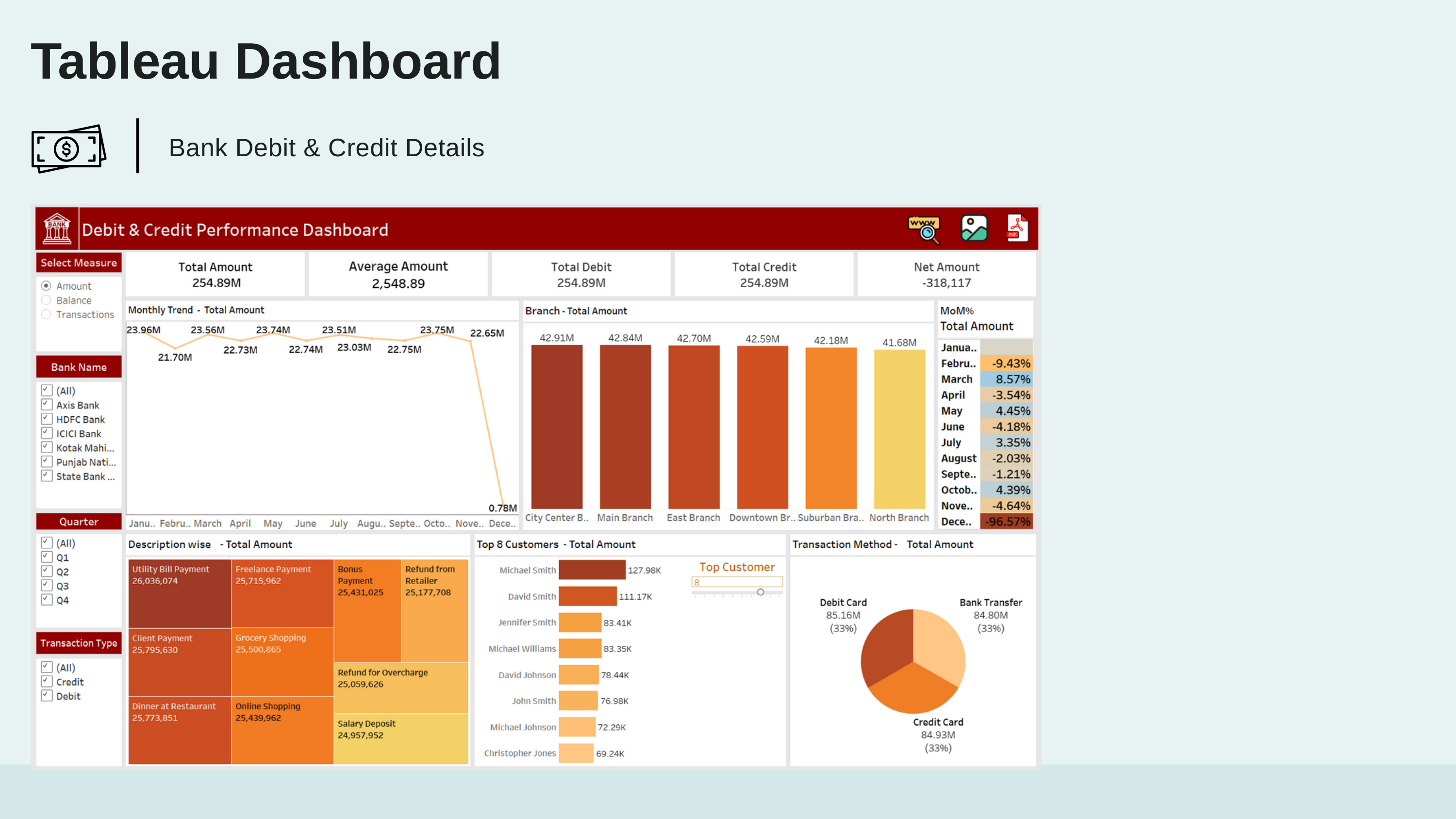

Tableau Dashboard

Bank Debit & Credit Details